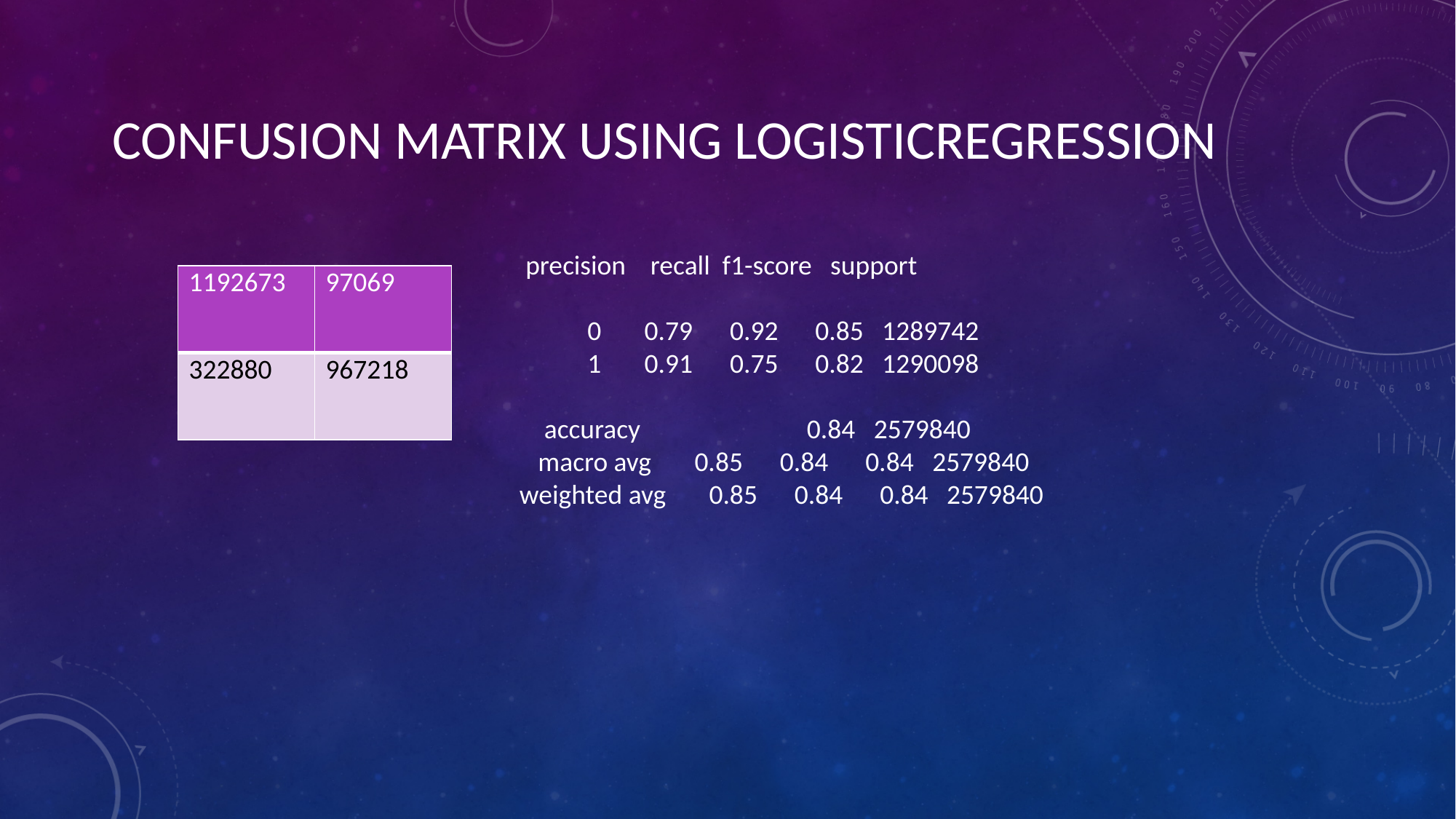

# Confusion matrix using logisticregression
 precision    recall  f1-score   support

           0       0.79      0.92      0.85   1289742
           1       0.91      0.75      0.82   1290098

    accuracy                           0.84   2579840
   macro avg       0.85      0.84      0.84   2579840
weighted avg       0.85      0.84      0.84   2579840
| 1192673 | 97069 |
| --- | --- |
| 322880 | 967218 |